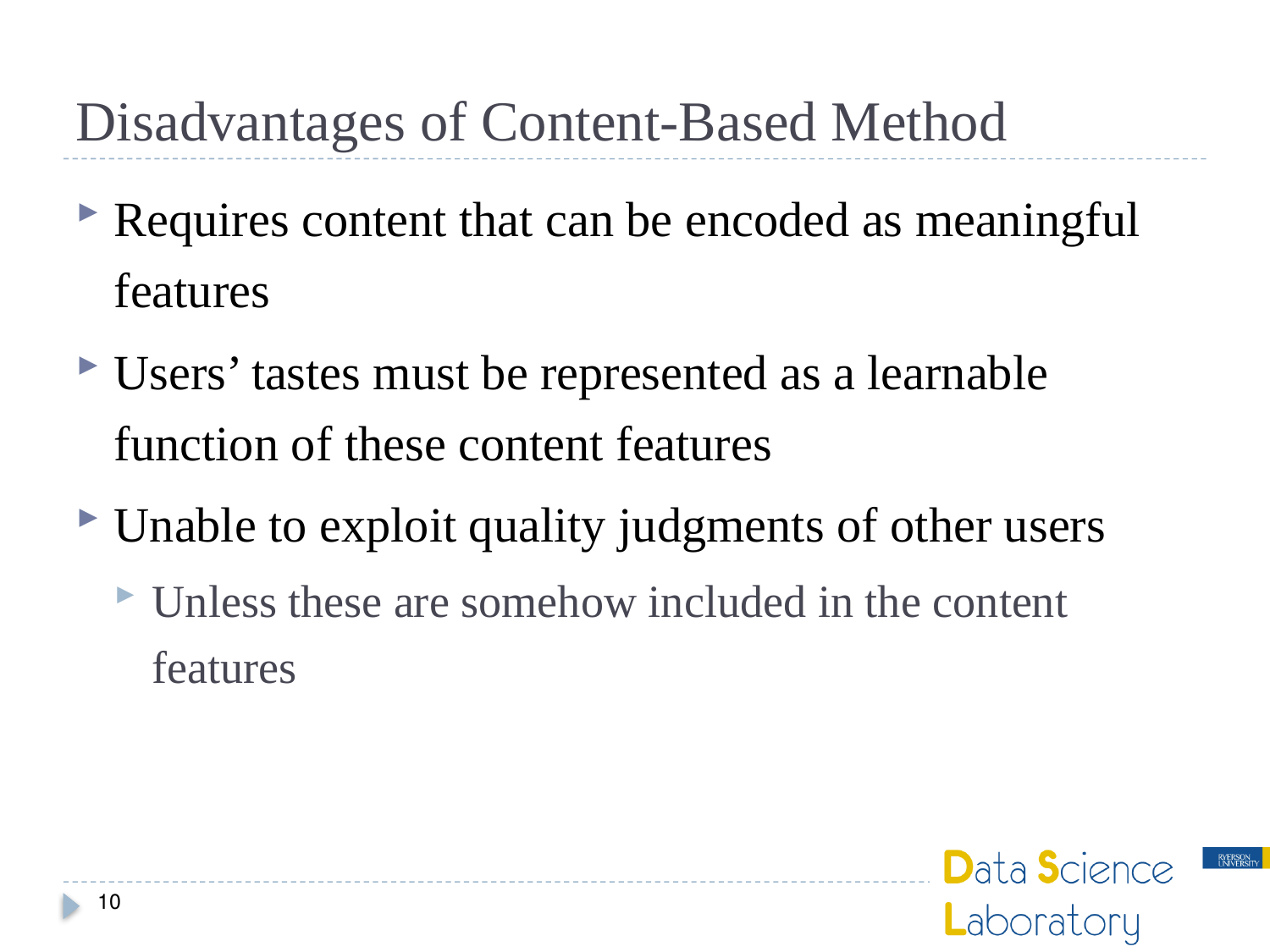

# Disadvantages of Content-Based Method
Requires content that can be encoded as meaningful features
Users’ tastes must be represented as a learnable function of these content features
Unable to exploit quality judgments of other users
Unless these are somehow included in the content features

10